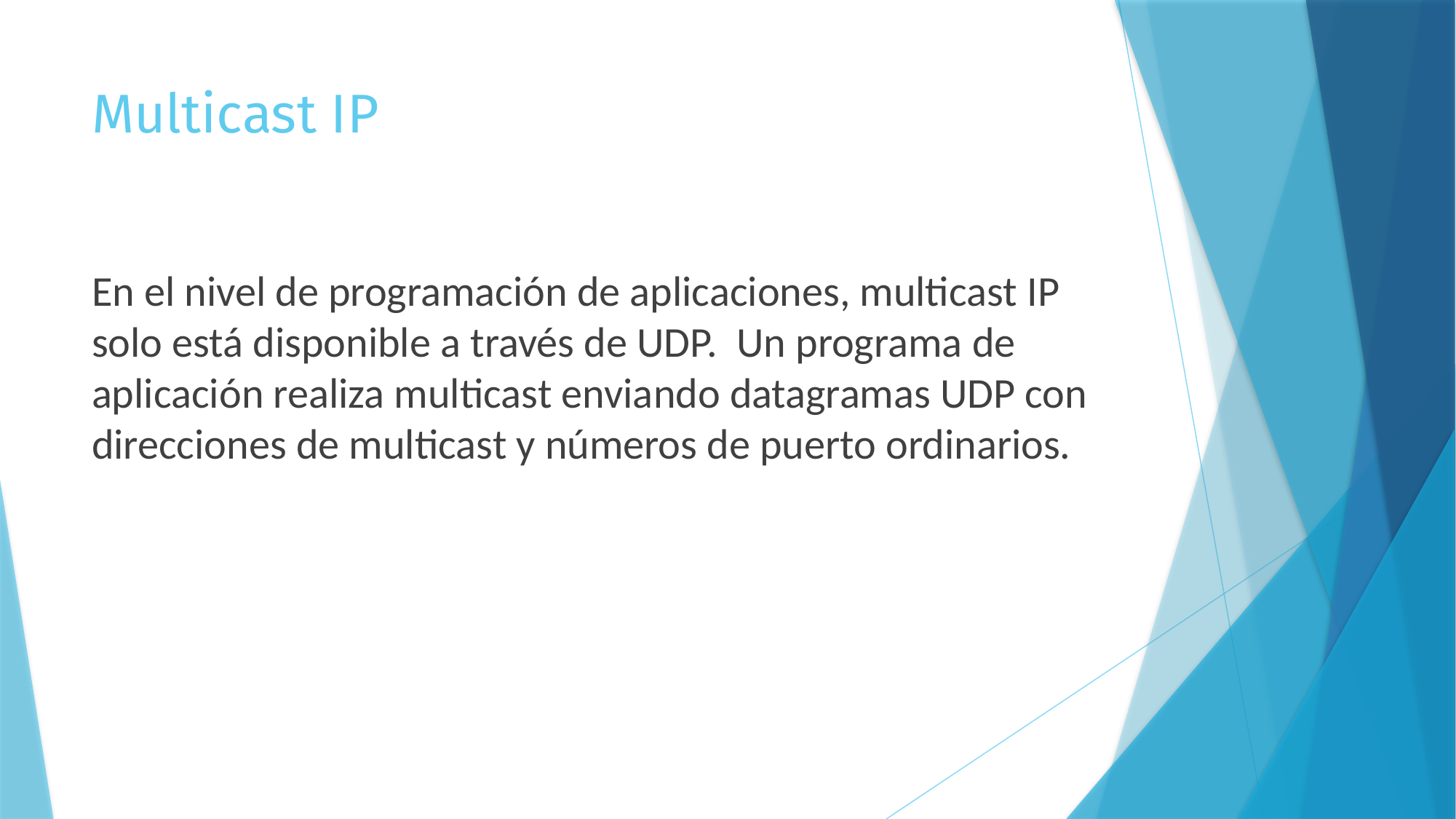

# Multicast IP
En el nivel de programación de aplicaciones, multicast IP solo está disponible a través de UDP.  Un programa de aplicación realiza multicast enviando datagramas UDP con direcciones de multicast y números de puerto ordinarios.